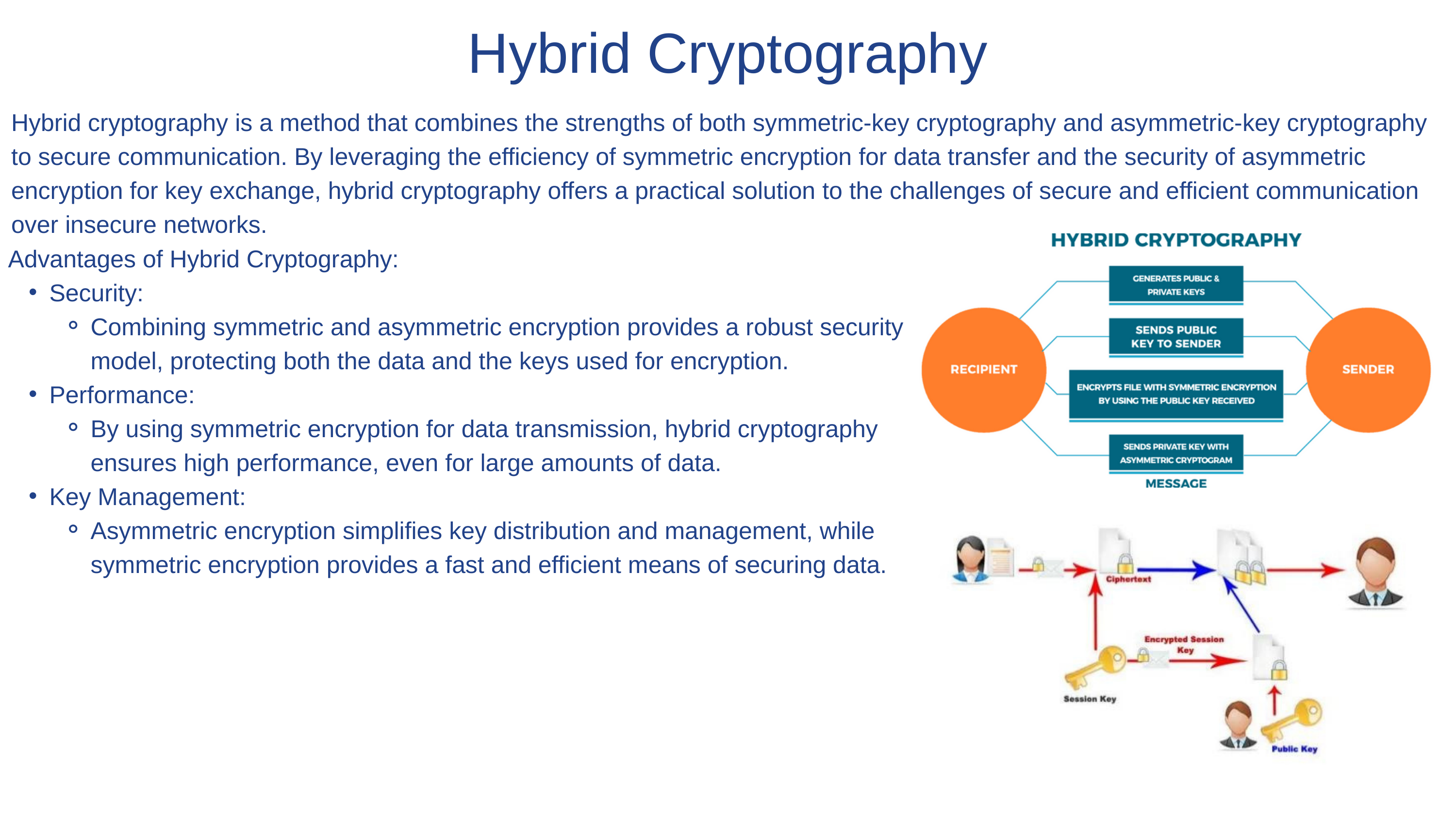

Hybrid Cryptography
Hybrid cryptography is a method that combines the strengths of both symmetric-key cryptography and asymmetric-key cryptography to secure communication. By leveraging the efficiency of symmetric encryption for data transfer and the security of asymmetric encryption for key exchange, hybrid cryptography offers a practical solution to the challenges of secure and efficient communication over insecure networks.

Advantages of Hybrid Cryptography:
Security:
Combining symmetric and asymmetric encryption provides a robust security model, protecting both the data and the keys used for encryption.
Performance:
By using symmetric encryption for data transmission, hybrid cryptography ensures high performance, even for large amounts of data.
Key Management:
Asymmetric encryption simplifies key distribution and management, while symmetric encryption provides a fast and efficient means of securing data.